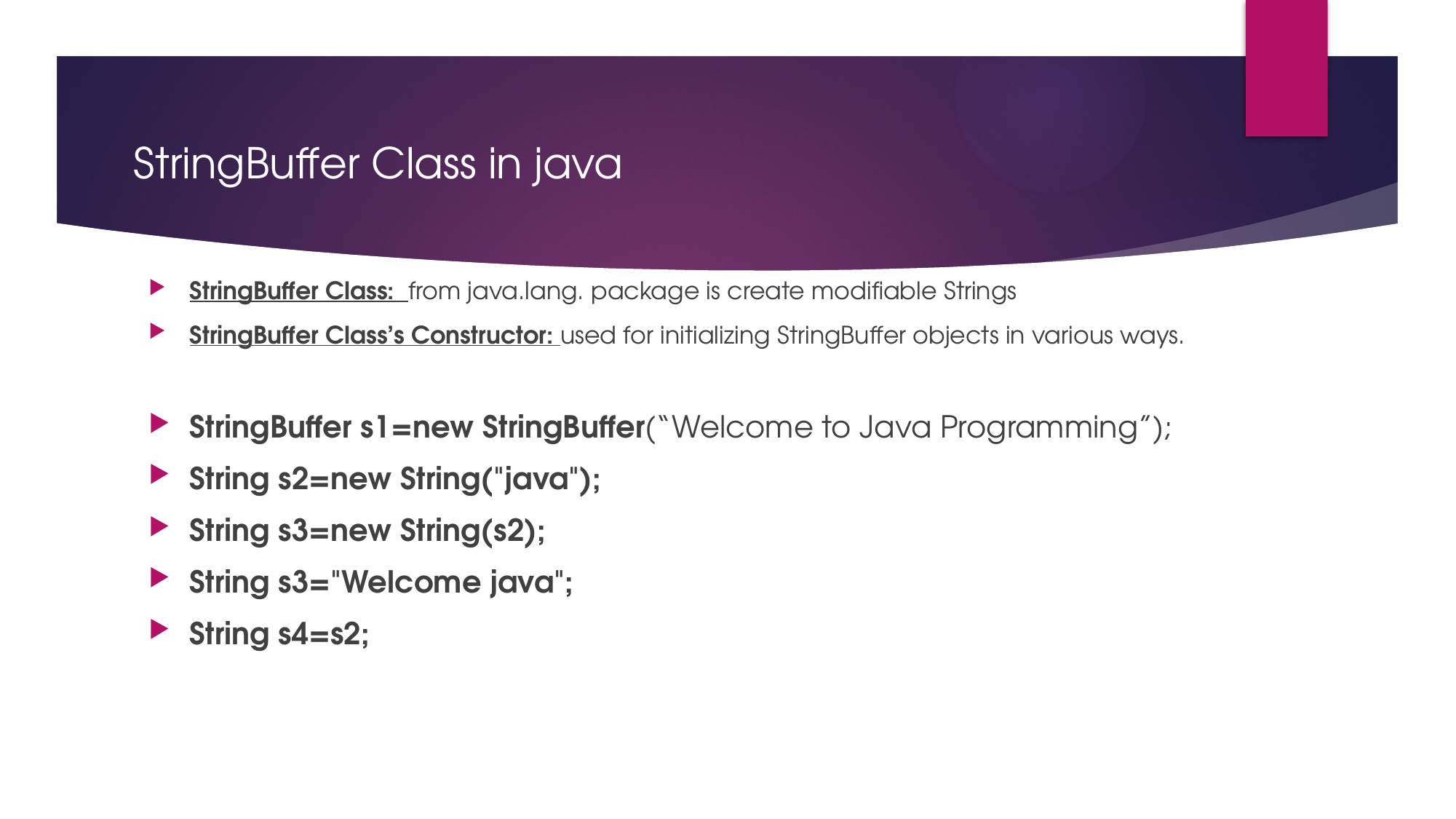

StringBuffer Class in java
StringBuffer Class:  from java.lang. package is create modifiable Strings
StringBuffer Class’s Constructor: used for initializing StringBuffer objects in various ways.

StringBuffer s1=new StringBuffer(“Welcome to Java Programming”);
String s2=new String("java");
String s3=new String(s2);
String s3="Welcome java";
String s4=s2;